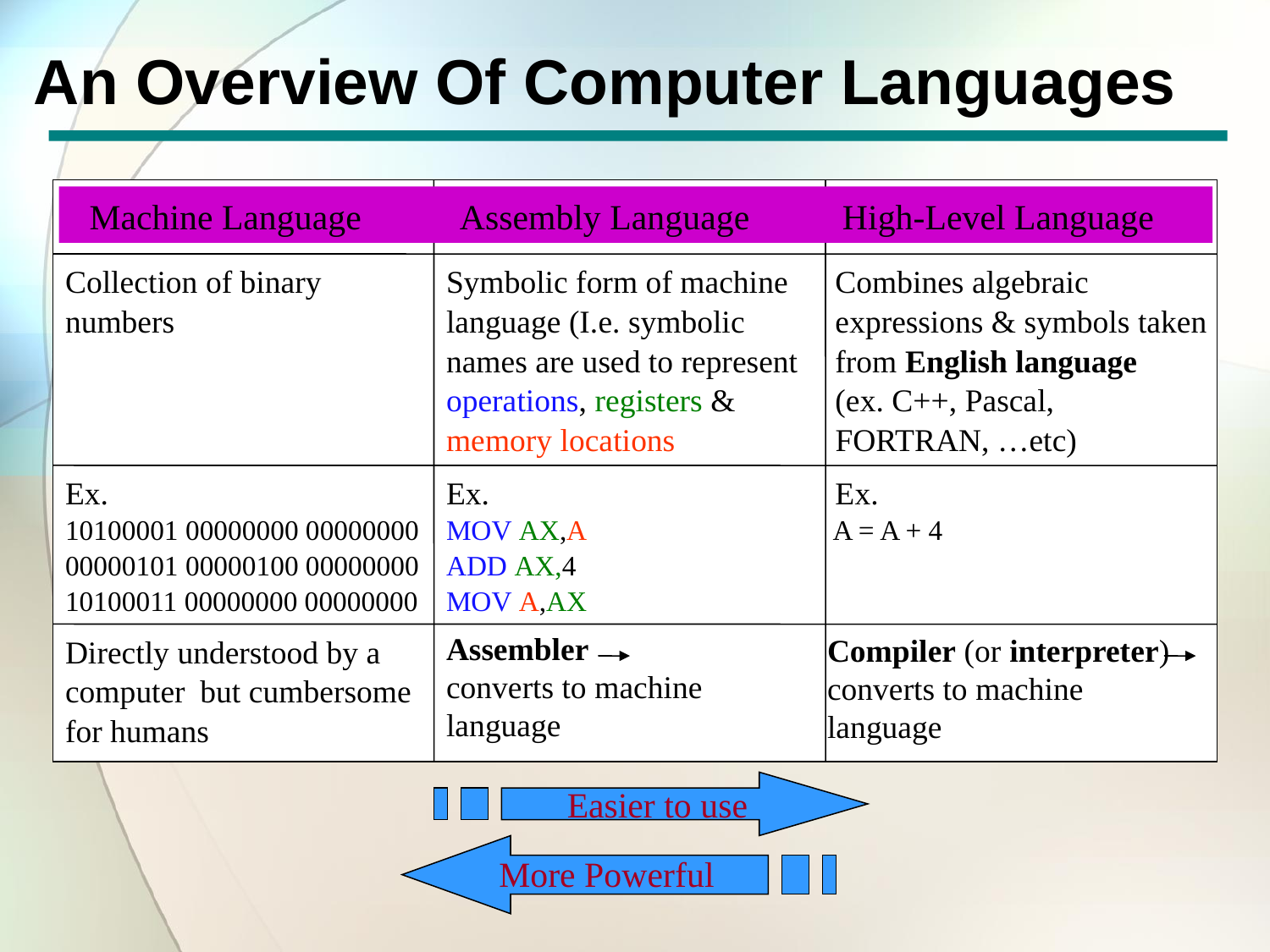

An Overview Of Computer Languages

  Machine Language	 Assembly Language	 High-Level Language

Collection of binary	Symbolic form of machine  	 Combines algebraic
numbers			language (I.e. symbolic	 expressions & symbols taken
			names are used to represent	 from English language
			operations, registers &	 (ex. C++, Pascal,
			memory locations		 FORTRAN, …etc)

Ex.			Ex.			 Ex.
10100001 00000000 00000000	MOV AX,A		 A = A + 4
00000101 00000100 00000000	ADD AX,4
10100011 00000000 00000000	MOV A,AX

Directly understood by a
computer	 but cumbersome
for humans

Assembler
converts to machine language
Compiler (or interpreter) converts to machine language
Easier to use

More Powerful